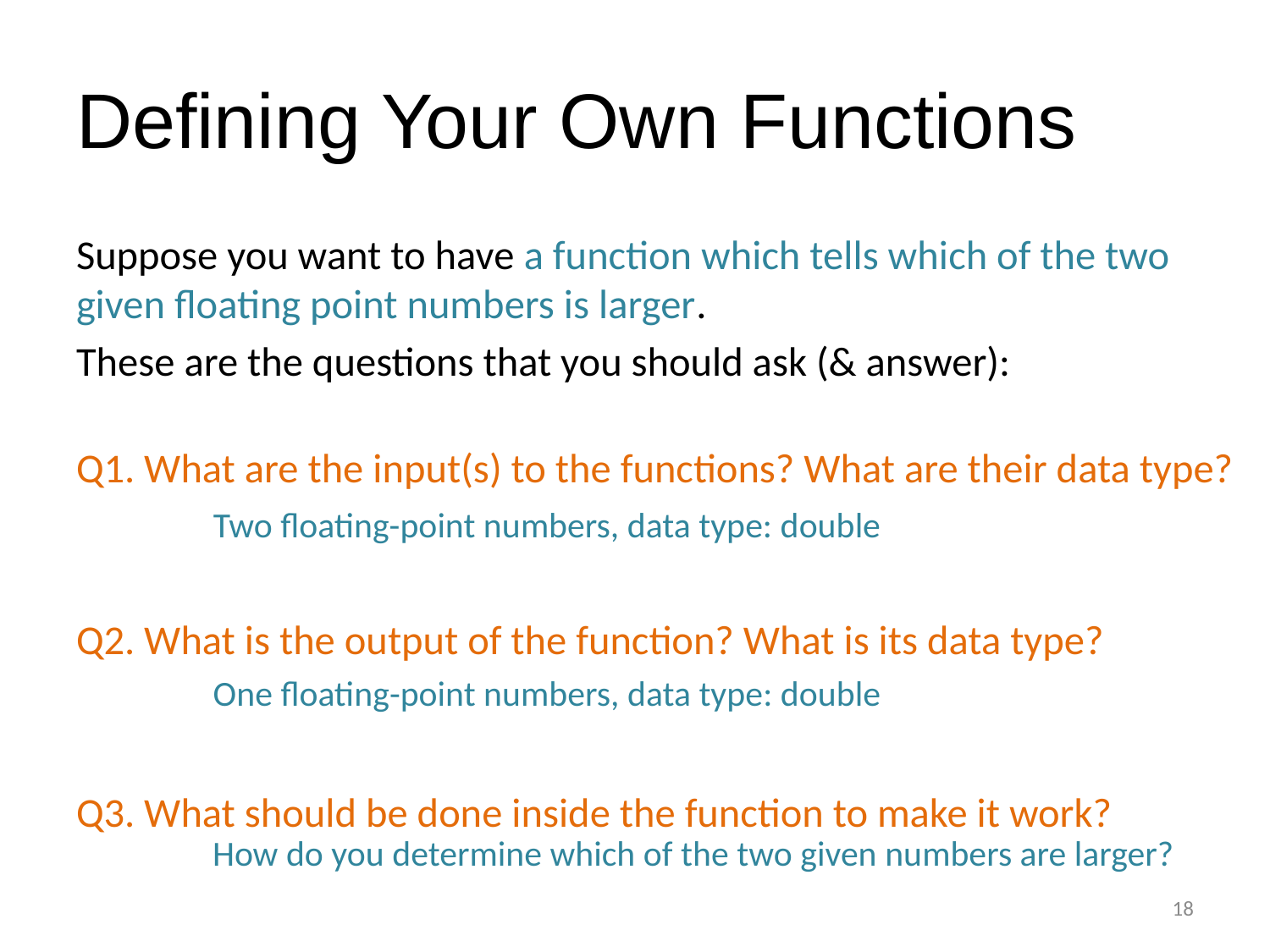

# Defining Your Own Functions
Suppose you want to have a function which tells which of the two given floating point numbers is larger.
These are the questions that you should ask (& answer):
Q1. What are the input(s) to the functions? What are their data type?

Q2. What is the output of the function? What is its data type?

Q3. What should be done inside the function to make it work?

Two floating-point numbers, data type: double
One floating-point numbers, data type: double
How do you determine which of the two given numbers are larger?
18